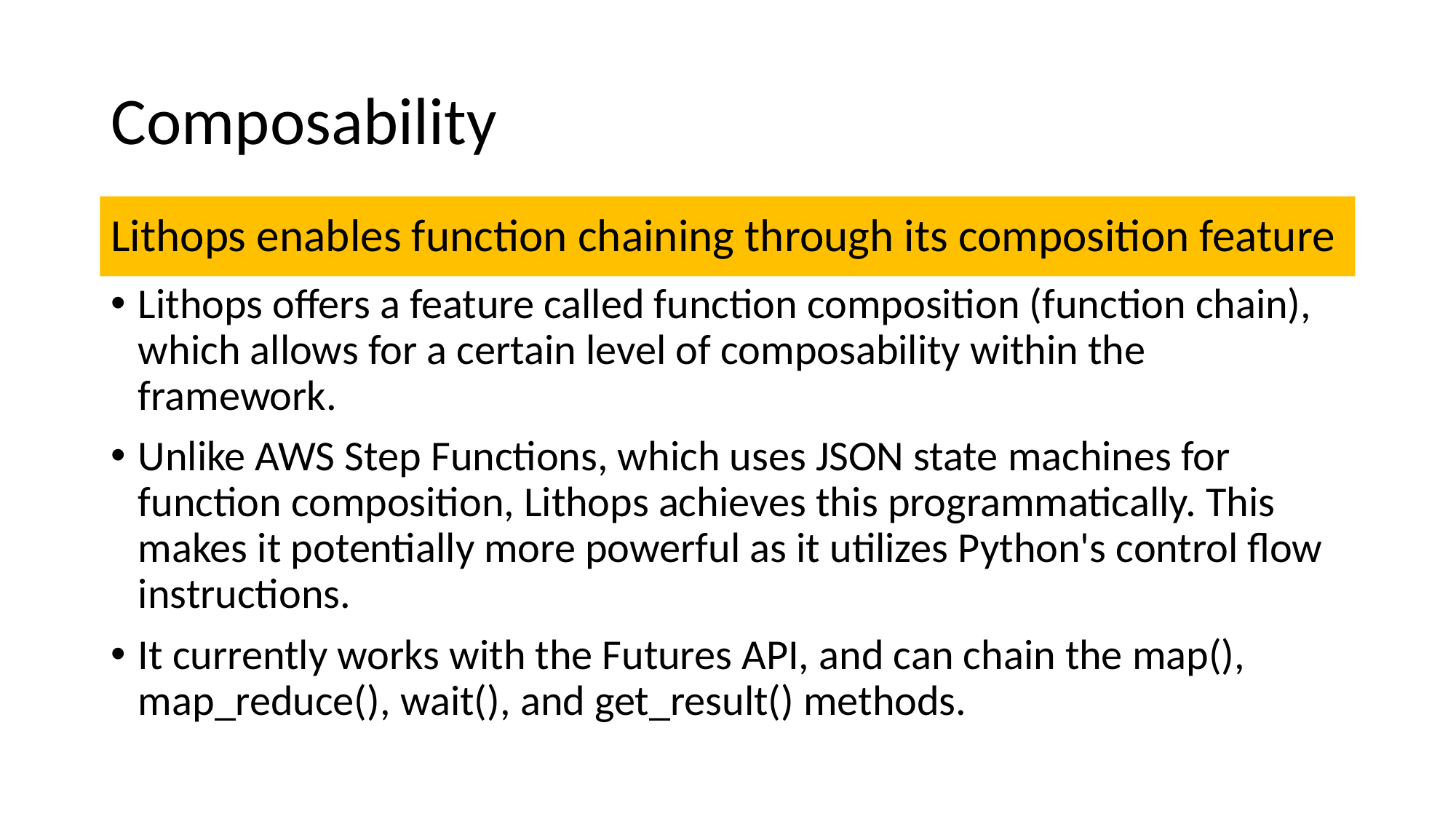

# Composability
Lithops enables function chaining through its composition feature
Lithops offers a feature called function composition (function chain), which allows for a certain level of composability within the framework.
Unlike AWS Step Functions, which uses JSON state machines for function composition, Lithops achieves this programmatically. This makes it potentially more powerful as it utilizes Python's control flow instructions.
It currently works with the Futures API, and can chain the map(), map_reduce(), wait(), and get_result() methods.